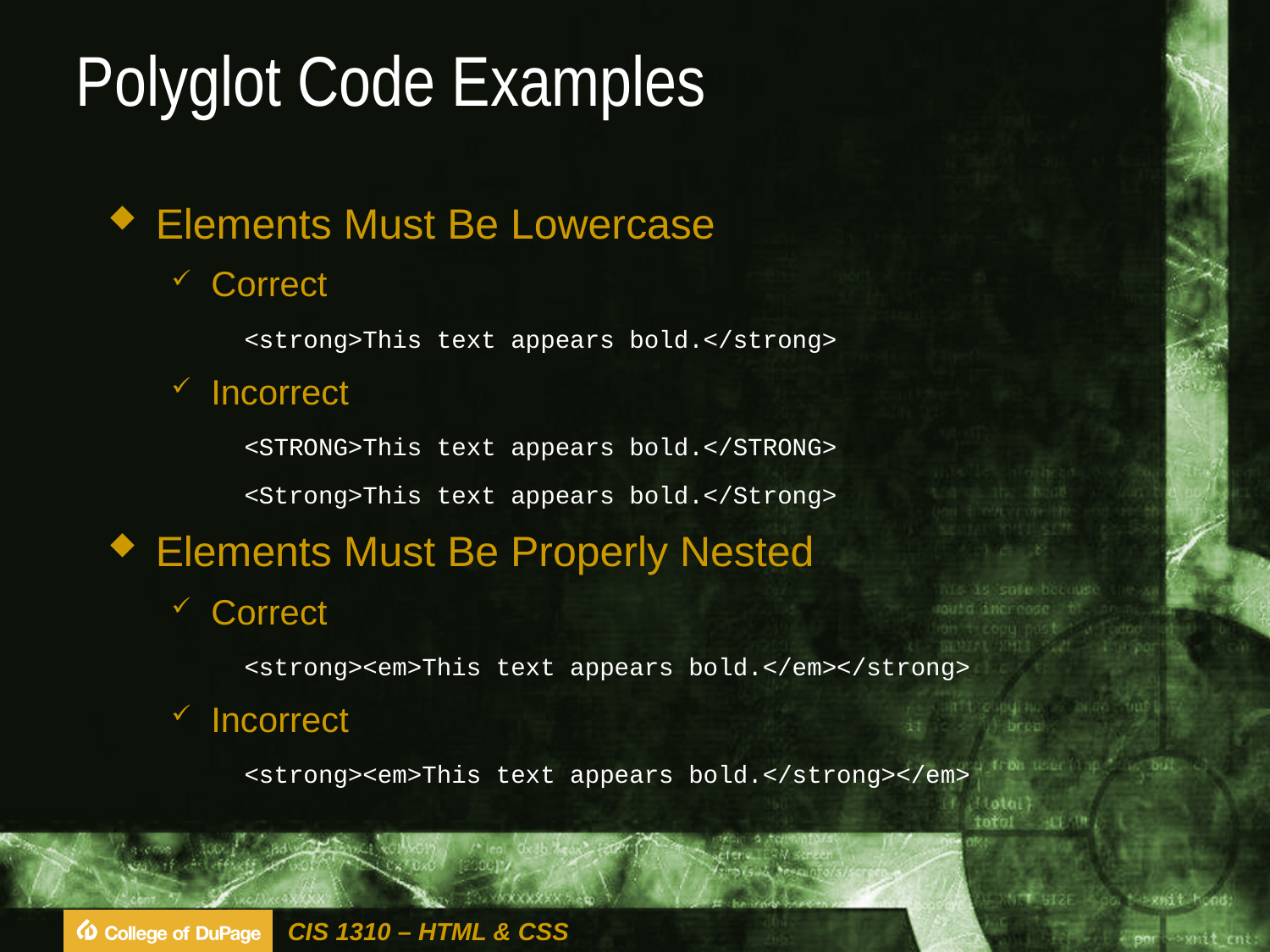

# Polyglot Code Examples
Elements Must Be Lowercase
Correct
	<strong>This text appears bold.</strong>
Incorrect
	<STRONG>This text appears bold.</STRONG>
	<Strong>This text appears bold.</Strong>
Elements Must Be Properly Nested
Correct
	<strong><em>This text appears bold.</em></strong>
Incorrect
	<strong><em>This text appears bold.</strong></em>